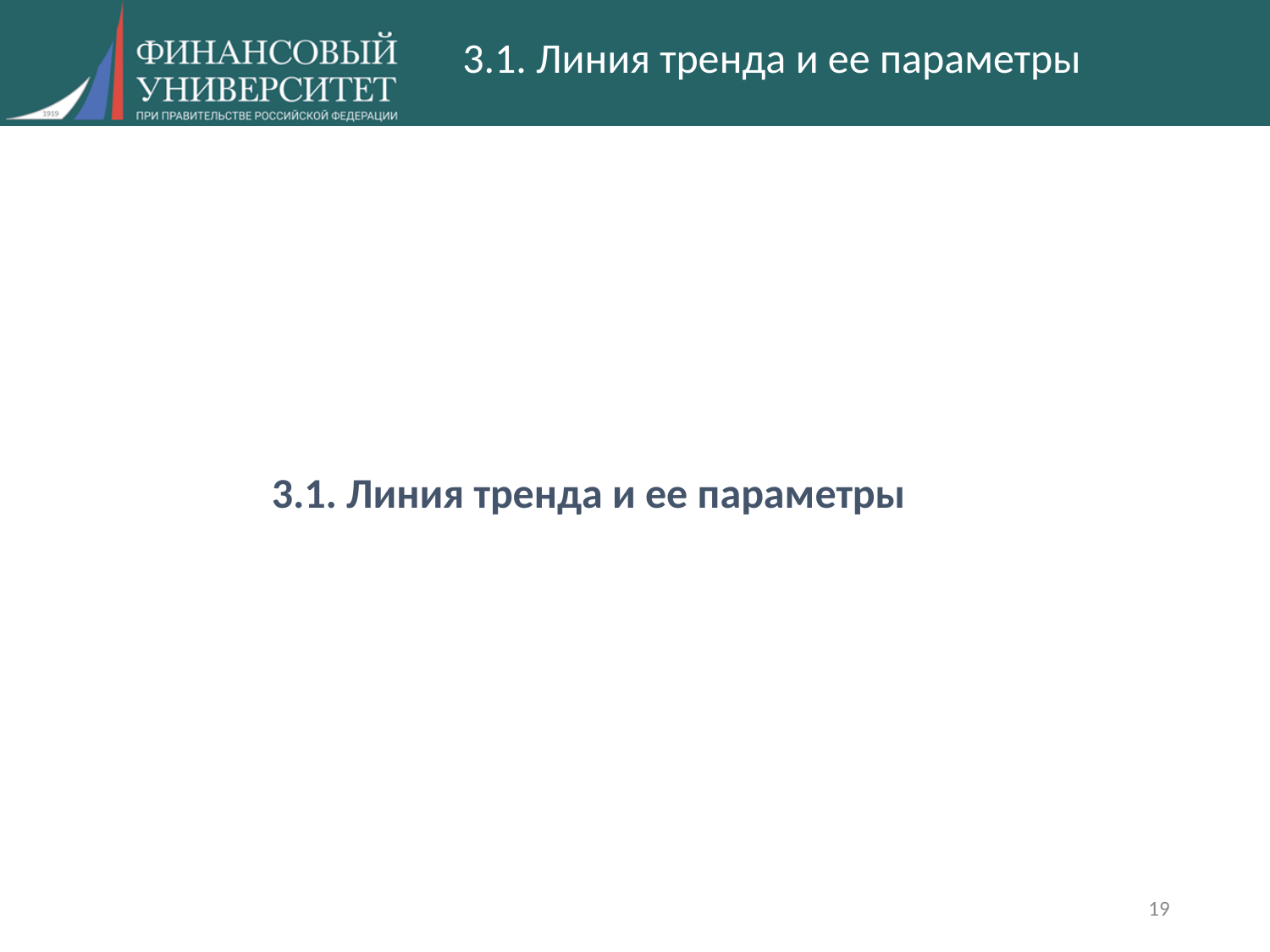

# 3.1. Линия тренда и ее параметры
3.1. Линия тренда и ее параметры
19